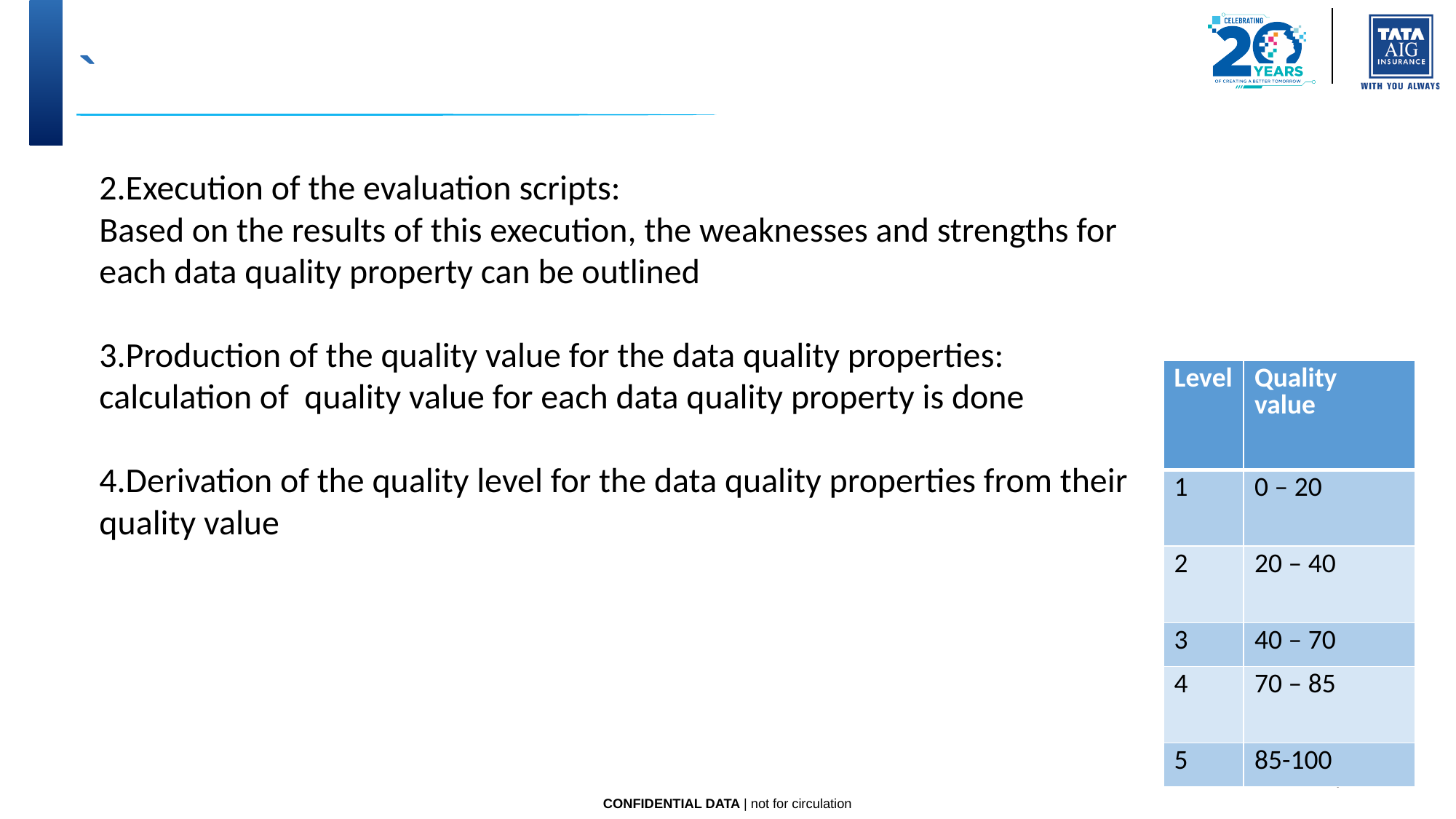

# `

2.Execution of the evaluation scripts:
Based on the results of this execution, the weaknesses and strengths for each data quality property can be outlined

3.Production of the quality value for the data quality properties:
calculation of  quality value for each data quality property is done

4.Derivation of the quality level for the data quality properties from their quality value
| Level | Quality value |
| --- | --- |
| 1 | 0 – 20 |
| 2 | 20 – 40 |
| 3 | 40 – 70 |
| 4 | 70 – 85 |
| 5 | 85-100 |
7